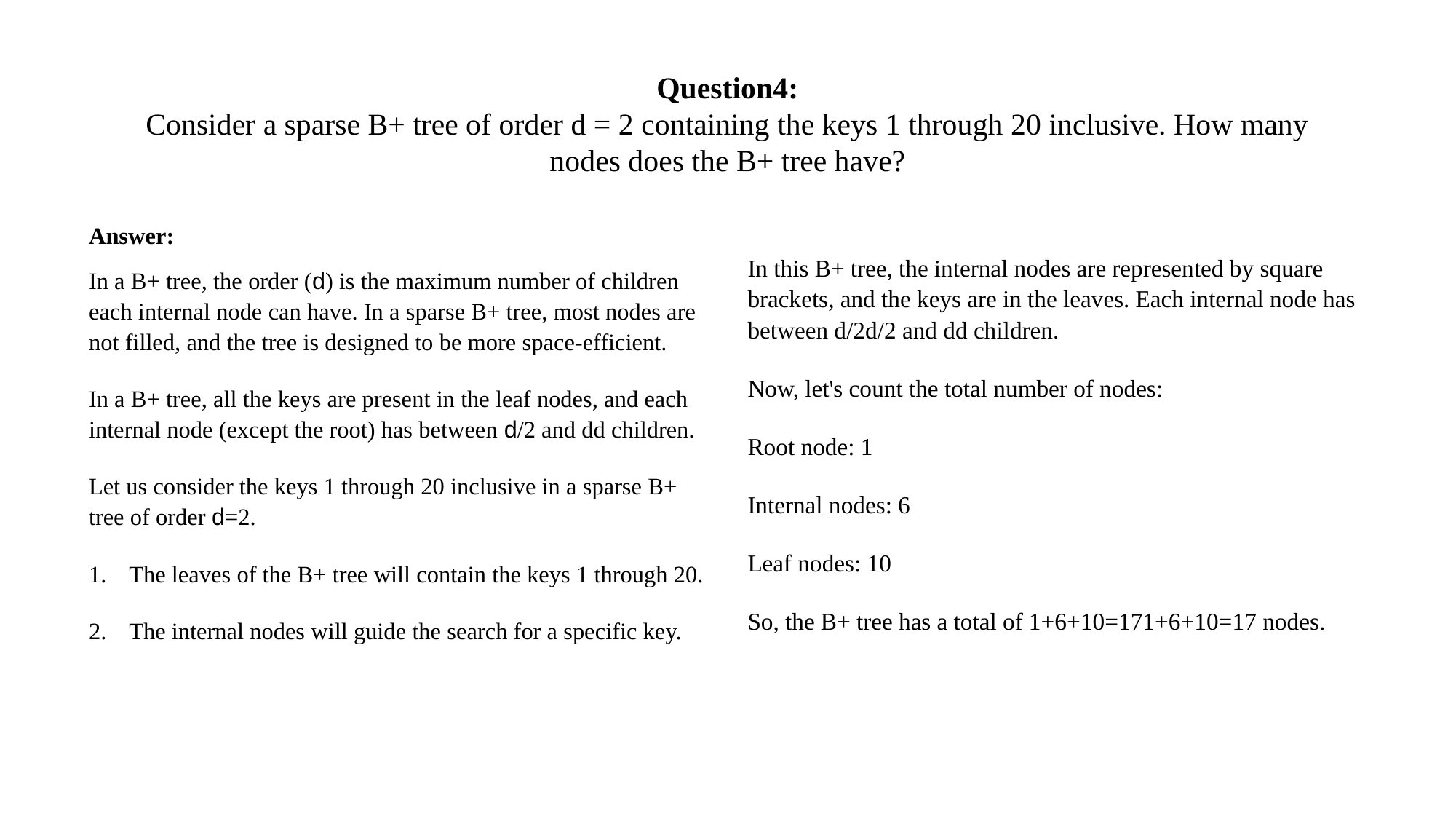

# Question4: Consider a sparse B+ tree of order d = 2 containing the keys 1 through 20 inclusive. How many nodes does the B+ tree have?
Answer:
In a B+ tree, the order (d) is the maximum number of children each internal node can have. In a sparse B+ tree, most nodes are not filled, and the tree is designed to be more space-efficient.
In a B+ tree, all the keys are present in the leaf nodes, and each internal node (except the root) has between d/2 and dd children.
Let us consider the keys 1 through 20 inclusive in a sparse B+ tree of order d=2.
The leaves of the B+ tree will contain the keys 1 through 20.
The internal nodes will guide the search for a specific key.
In this B+ tree, the internal nodes are represented by square brackets, and the keys are in the leaves. Each internal node has between d/2d/2 and dd children.
Now, let's count the total number of nodes:
Root node: 1
Internal nodes: 6
Leaf nodes: 10
So, the B+ tree has a total of 1+6+10=171+6+10=17 nodes.